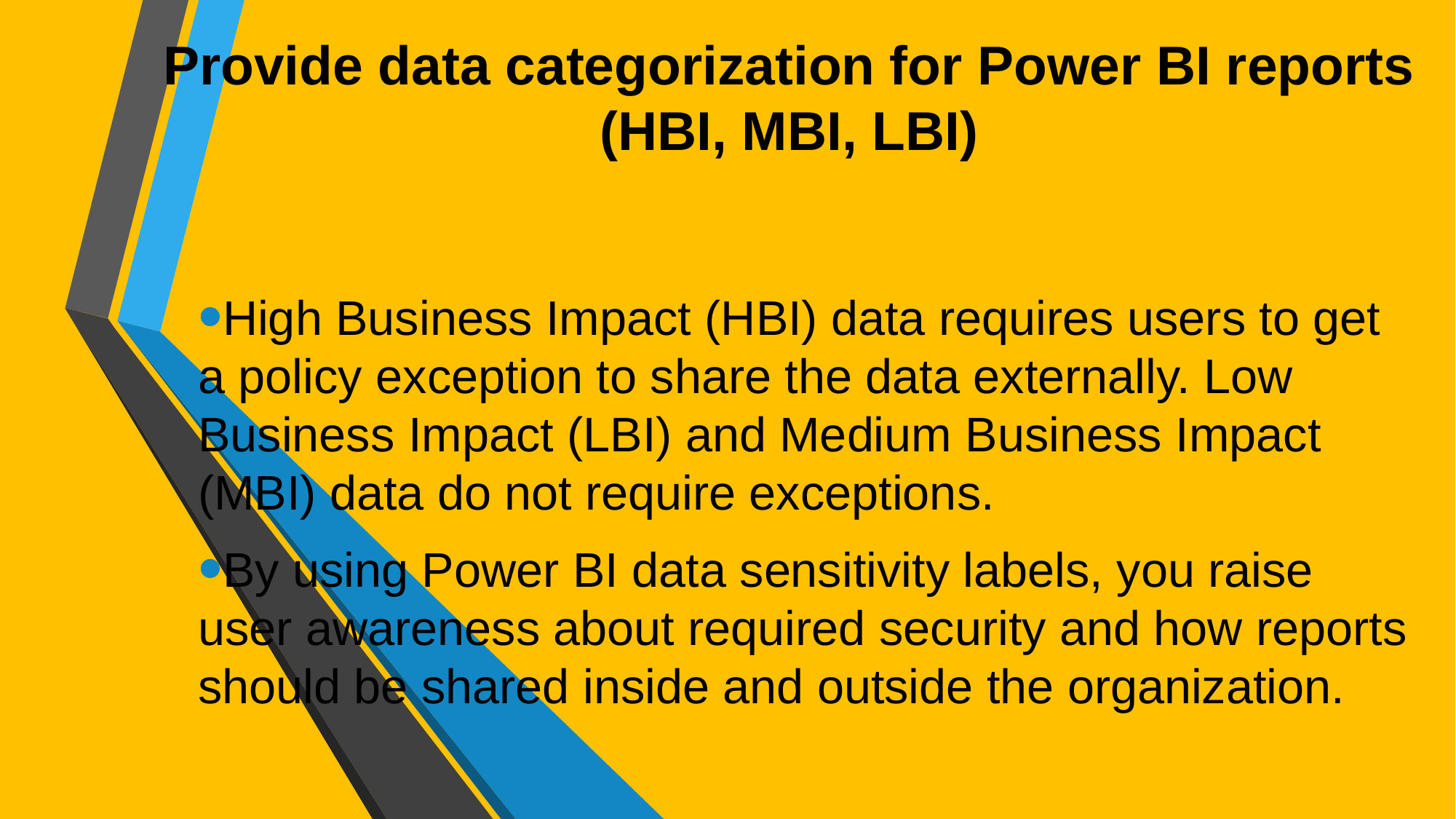

# Provide data categorization for Power BI reports (HBI, MBI, LBI)

High Business Impact (HBI) data requires users to get a policy exception to share the data externally. Low Business Impact (LBI) and Medium Business Impact (MBI) data do not require exceptions.
By using Power BI data sensitivity labels, you raise user awareness about required security and how reports should be shared inside and outside the organization.